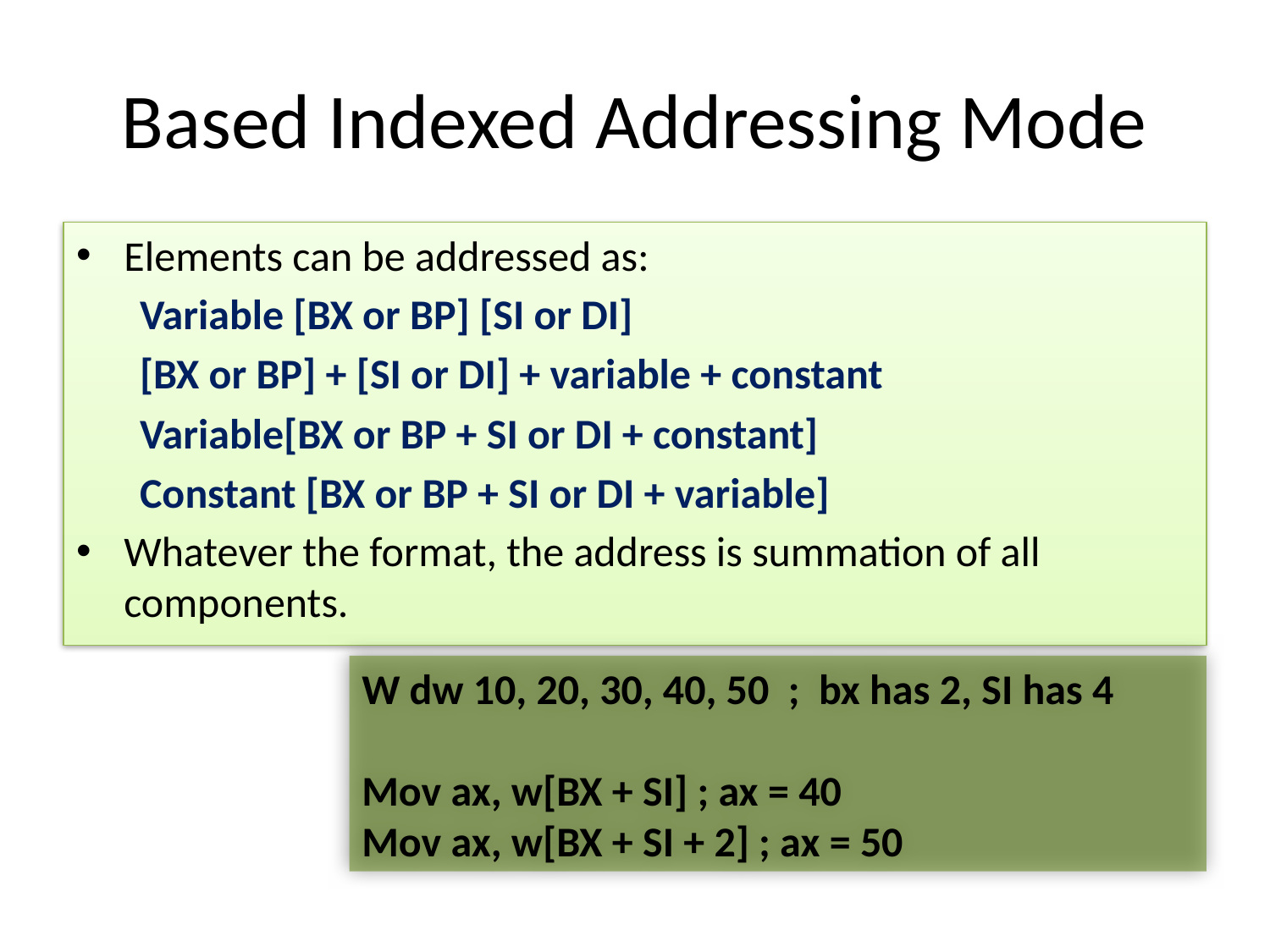

# Based Indexed Addressing Mode
Elements can be addressed as:
Variable [BX or BP] [SI or DI]
[BX or BP] + [SI or DI] + variable + constant
Variable[BX or BP + SI or DI + constant]
Constant [BX or BP + SI or DI + variable]
Whatever the format, the address is summation of all components.

W dw 10, 20, 30, 40, 50  ;  bx has 2, SI has 4

Mov ax, w[BX + SI] ; ax = 40
Mov ax, w[BX + SI + 2] ; ax = 50